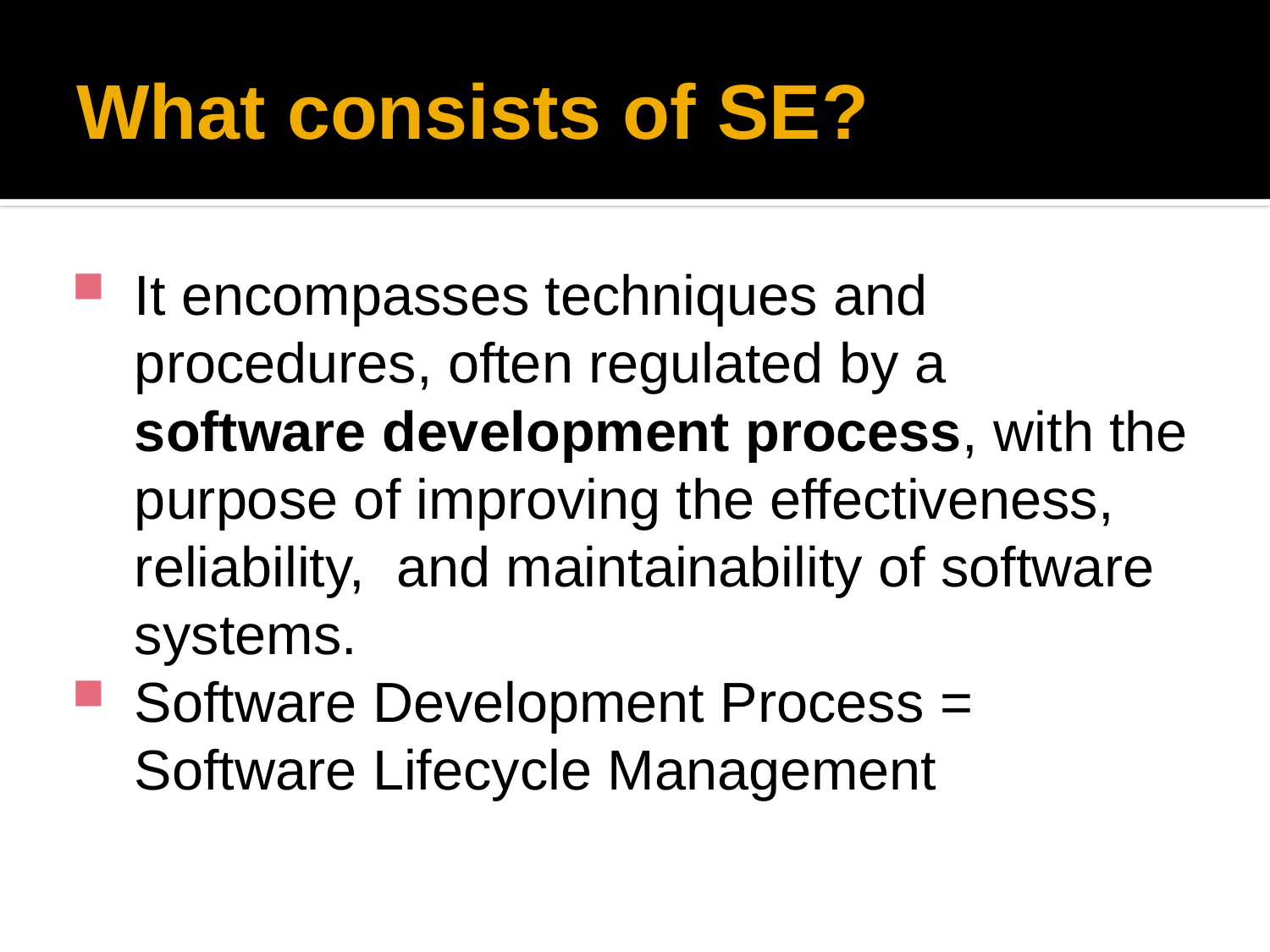

# What consists of SE?
It encompasses techniques and procedures, often regulated by a software development process, with the purpose of improving the effectiveness, reliability,  and maintainability of software systems.
Software Development Process = Software Lifecycle Management